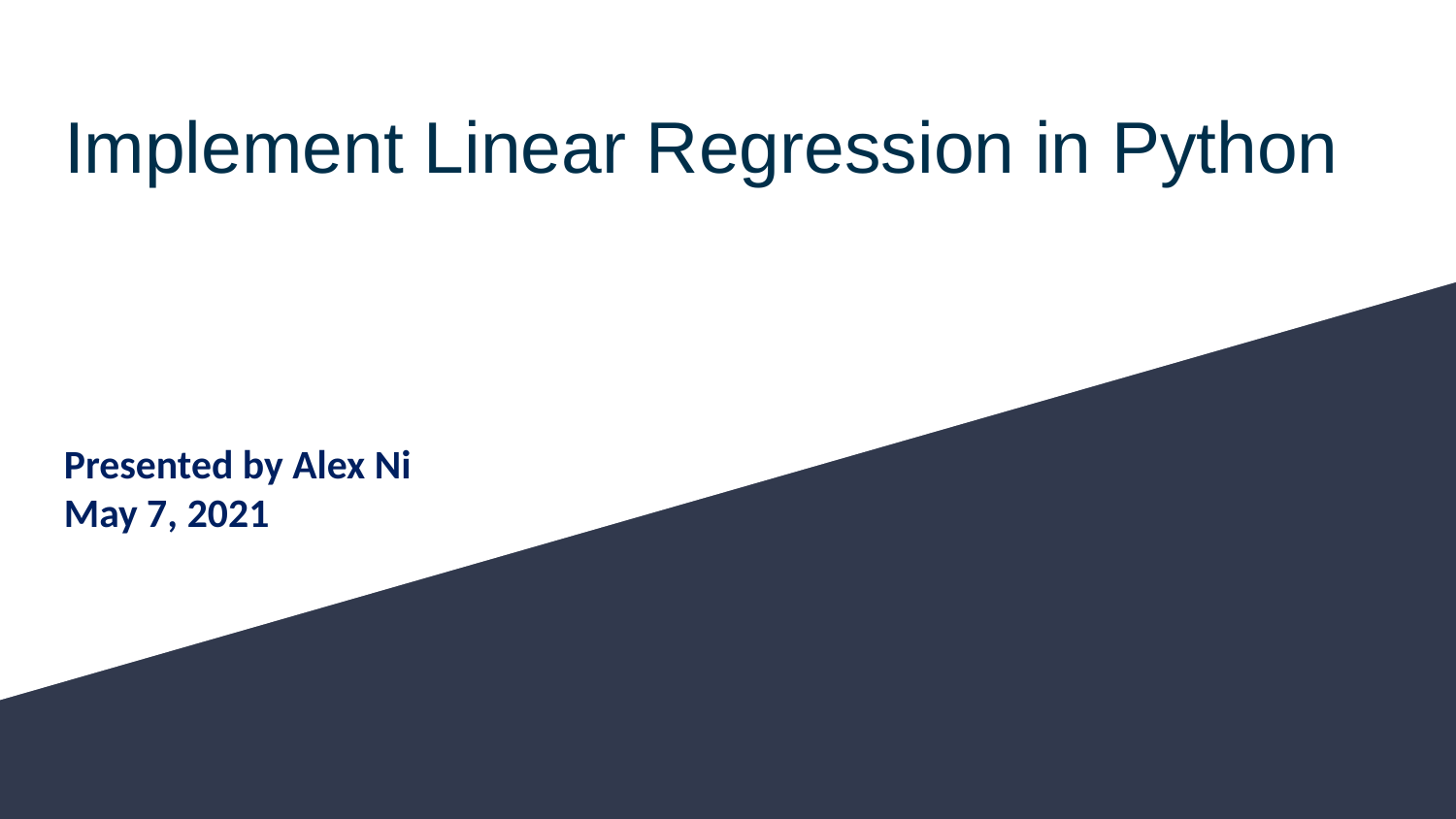

# Implement Linear Regression in Python
Presented by Alex Ni
May 7, 2021